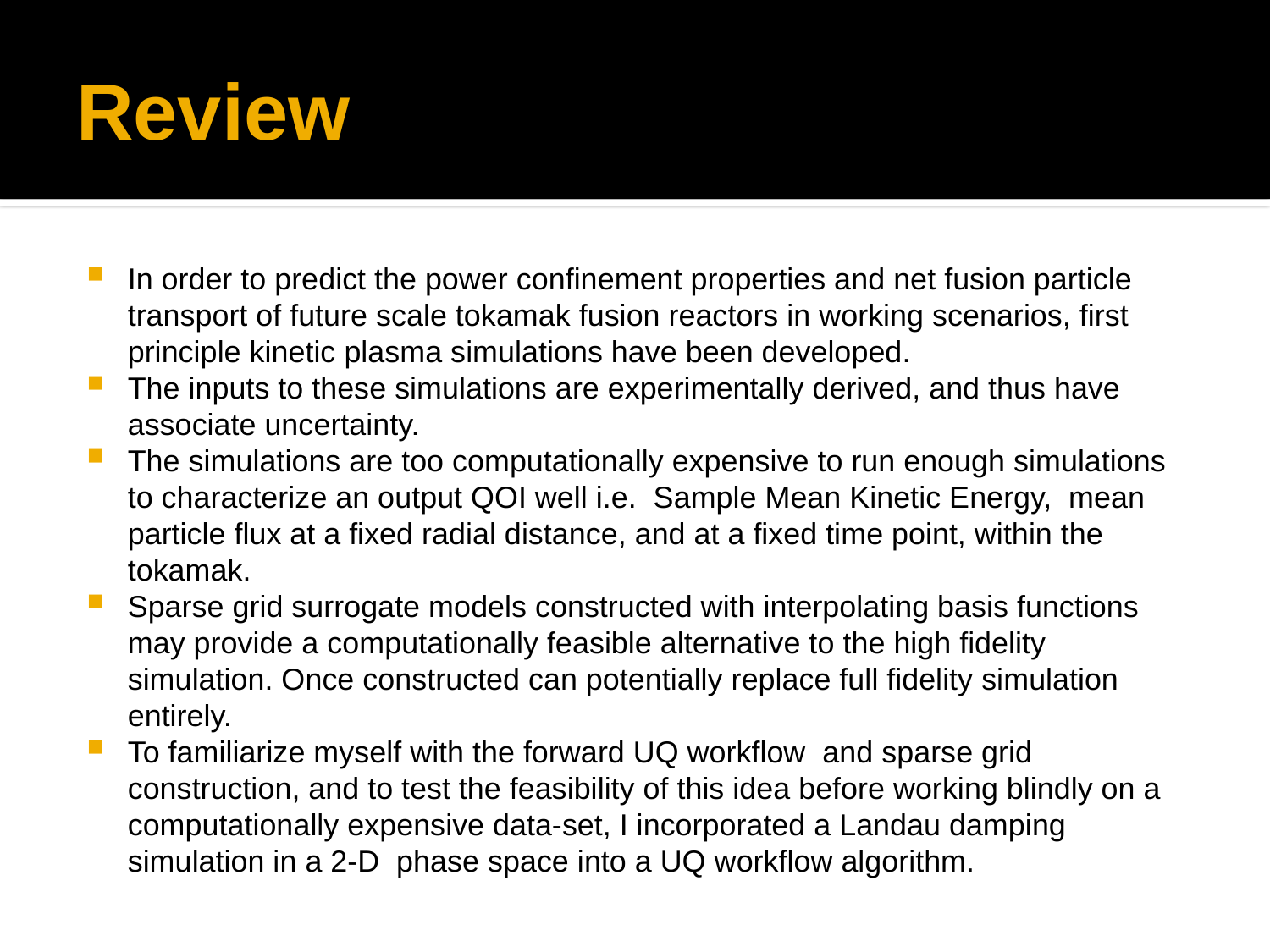

# Review
In order to predict the power confinement properties and net fusion particle transport of future scale tokamak fusion reactors in working scenarios, first principle kinetic plasma simulations have been developed.
The inputs to these simulations are experimentally derived, and thus have associate uncertainty.
The simulations are too computationally expensive to run enough simulations to characterize an output QOI well i.e.  Sample Mean Kinetic Energy,  mean particle flux at a fixed radial distance, and at a fixed time point, within the tokamak.
Sparse grid surrogate models constructed with interpolating basis functions may provide a computationally feasible alternative to the high fidelity simulation. Once constructed can potentially replace full fidelity simulation entirely.
To familiarize myself with the forward UQ workflow  and sparse grid construction, and to test the feasibility of this idea before working blindly on a computationally expensive data-set, I incorporated a Landau damping simulation in a 2-D  phase space into a UQ workflow algorithm.